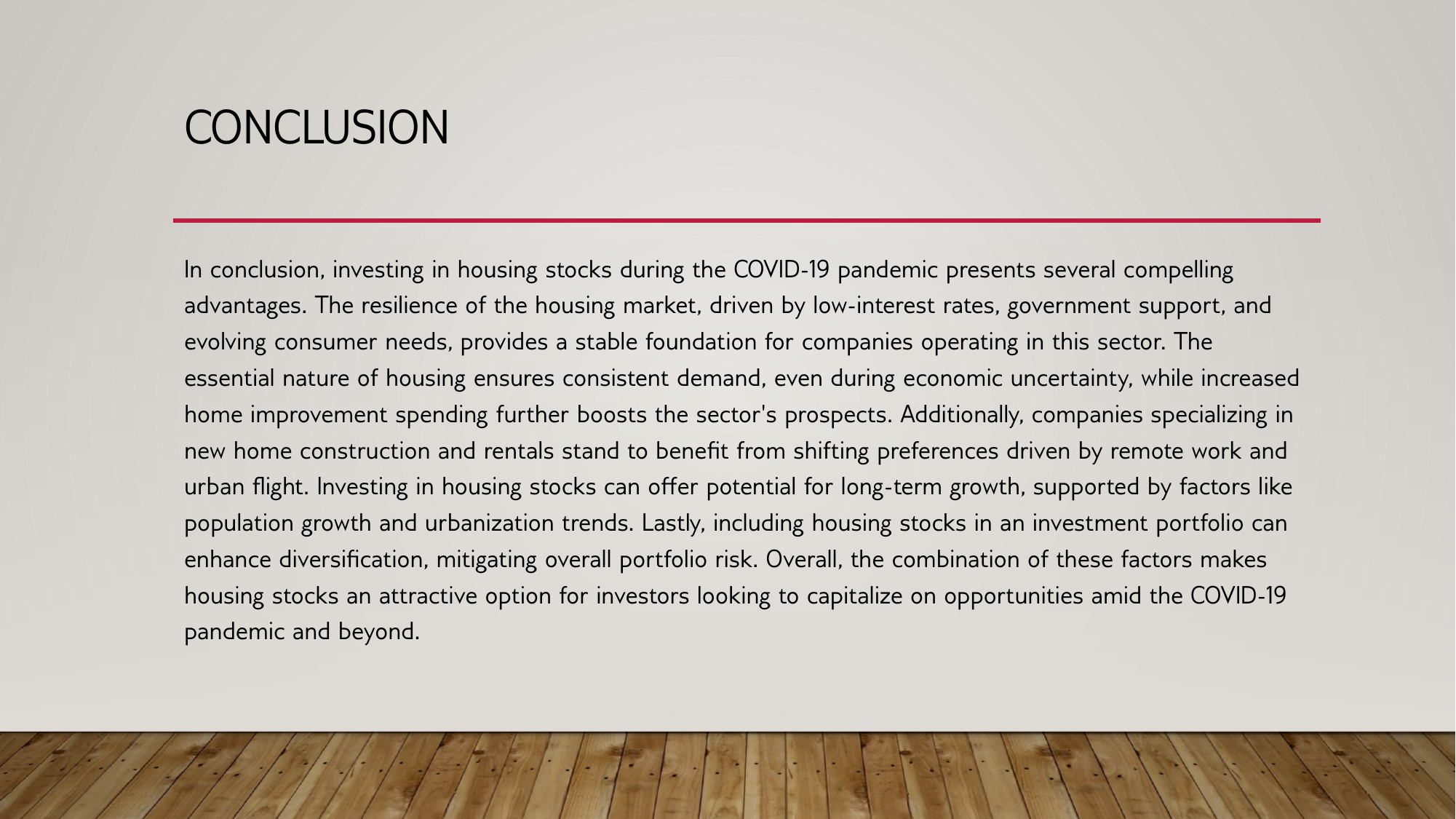

# Conclusion
In conclusion, investing in housing stocks during the COVID-19 pandemic presents several compelling advantages. The resilience of the housing market, driven by low-interest rates, government support, and evolving consumer needs, provides a stable foundation for companies operating in this sector. The essential nature of housing ensures consistent demand, even during economic uncertainty, while increased home improvement spending further boosts the sector's prospects. Additionally, companies specializing in new home construction and rentals stand to benefit from shifting preferences driven by remote work and urban flight. Investing in housing stocks can offer potential for long-term growth, supported by factors like population growth and urbanization trends. Lastly, including housing stocks in an investment portfolio can enhance diversification, mitigating overall portfolio risk. Overall, the combination of these factors makes housing stocks an attractive option for investors looking to capitalize on opportunities amid the COVID-19 pandemic and beyond.